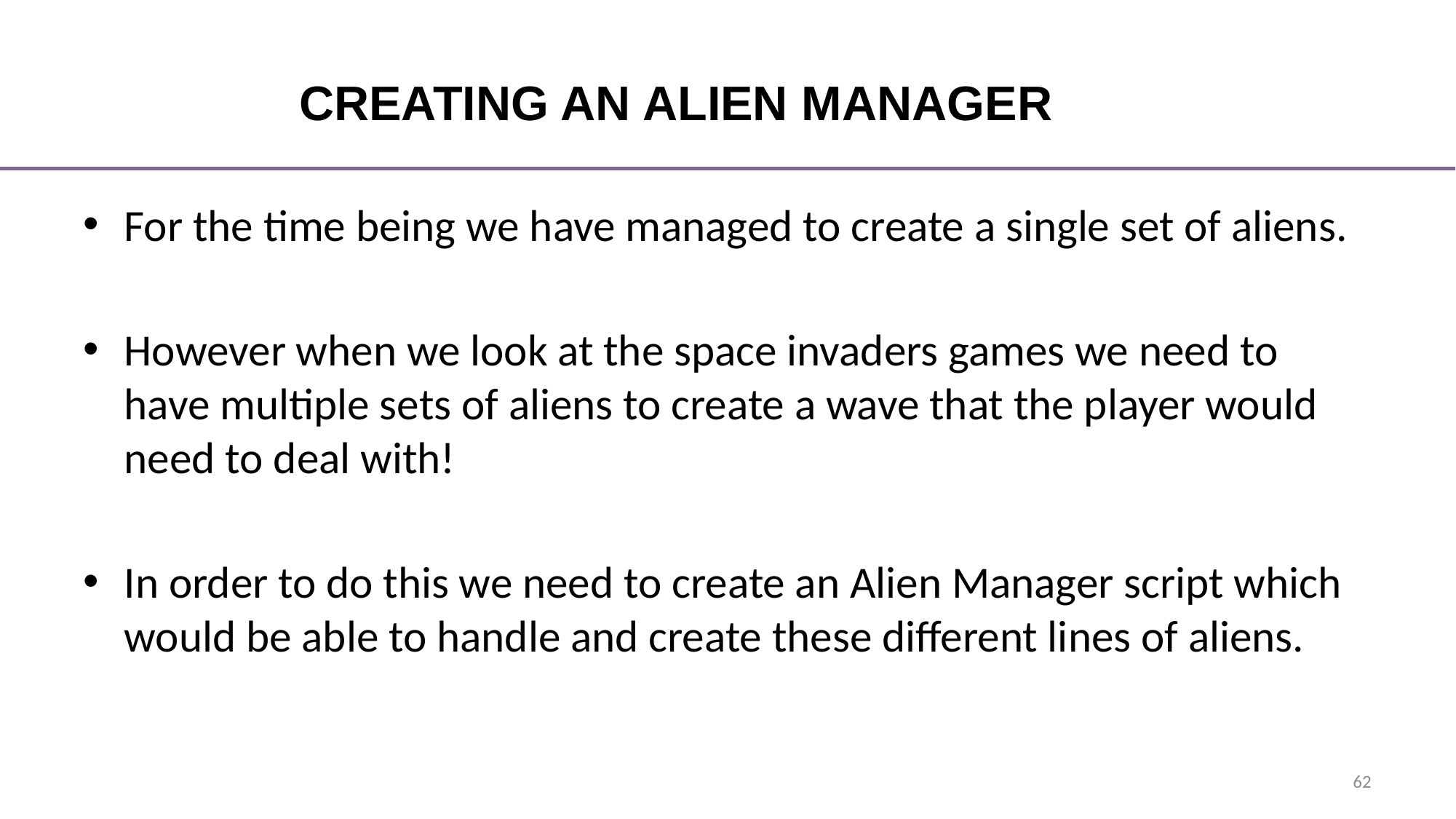

# Creating an Alien Manager
For the time being we have managed to create a single set of aliens.

However when we look at the space invaders games we need to have multiple sets of aliens to create a wave that the player would need to deal with!

In order to do this we need to create an Alien Manager script which would be able to handle and create these different lines of aliens.
62